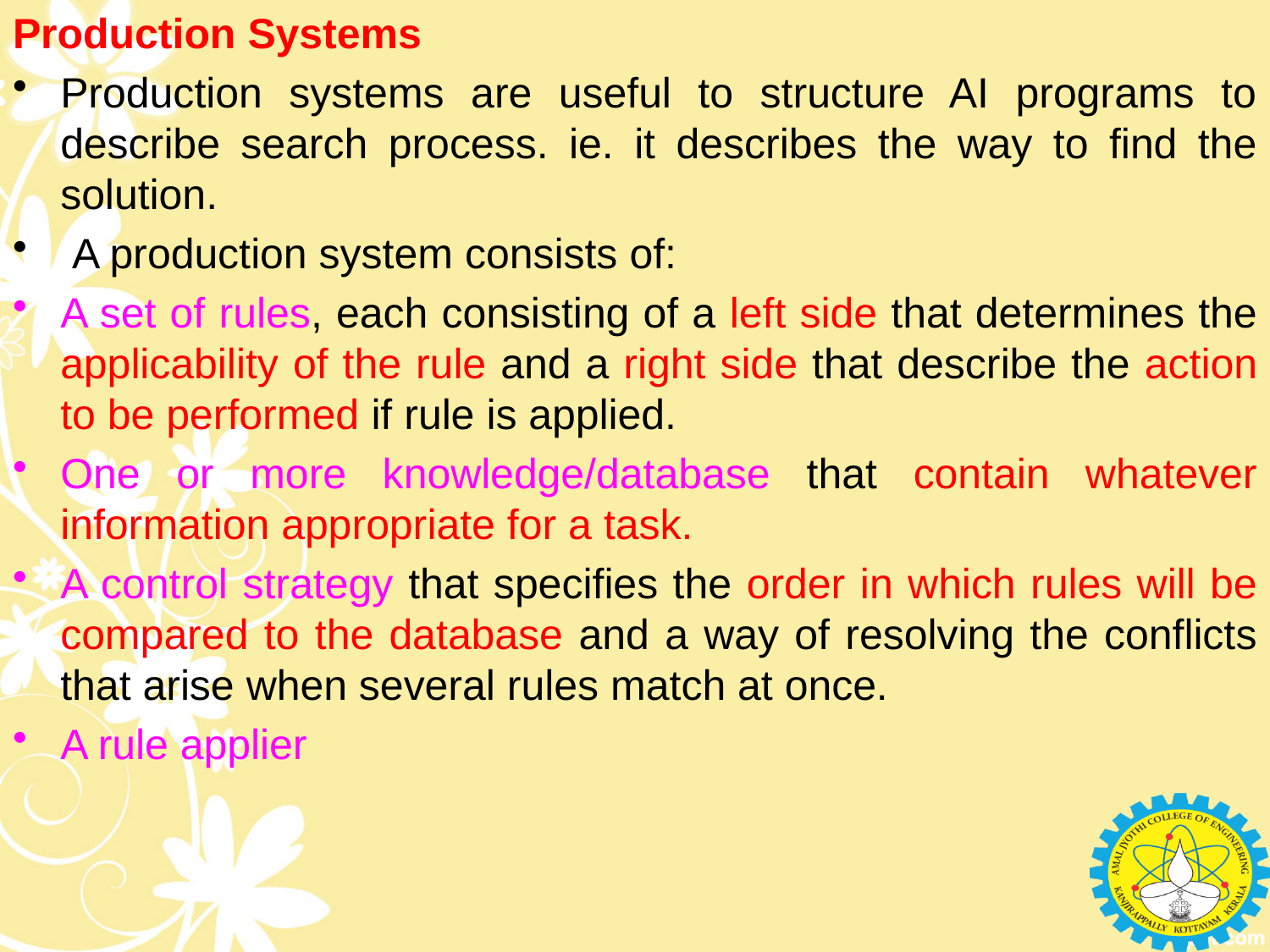

Production Systems
Production systems are useful to structure AI programs to describe search process. ie. it describes the way to find the solution.
 A production system consists of:
A set of rules, each consisting of a left side that determines the applicability of the rule and a right side that describe the action to be performed if rule is applied.
One or more knowledge/database that contain whatever information appropriate for a task.
A control strategy that specifies the order in which rules will be compared to the database and a way of resolving the conflicts that arise when several rules match at once.
A rule applier